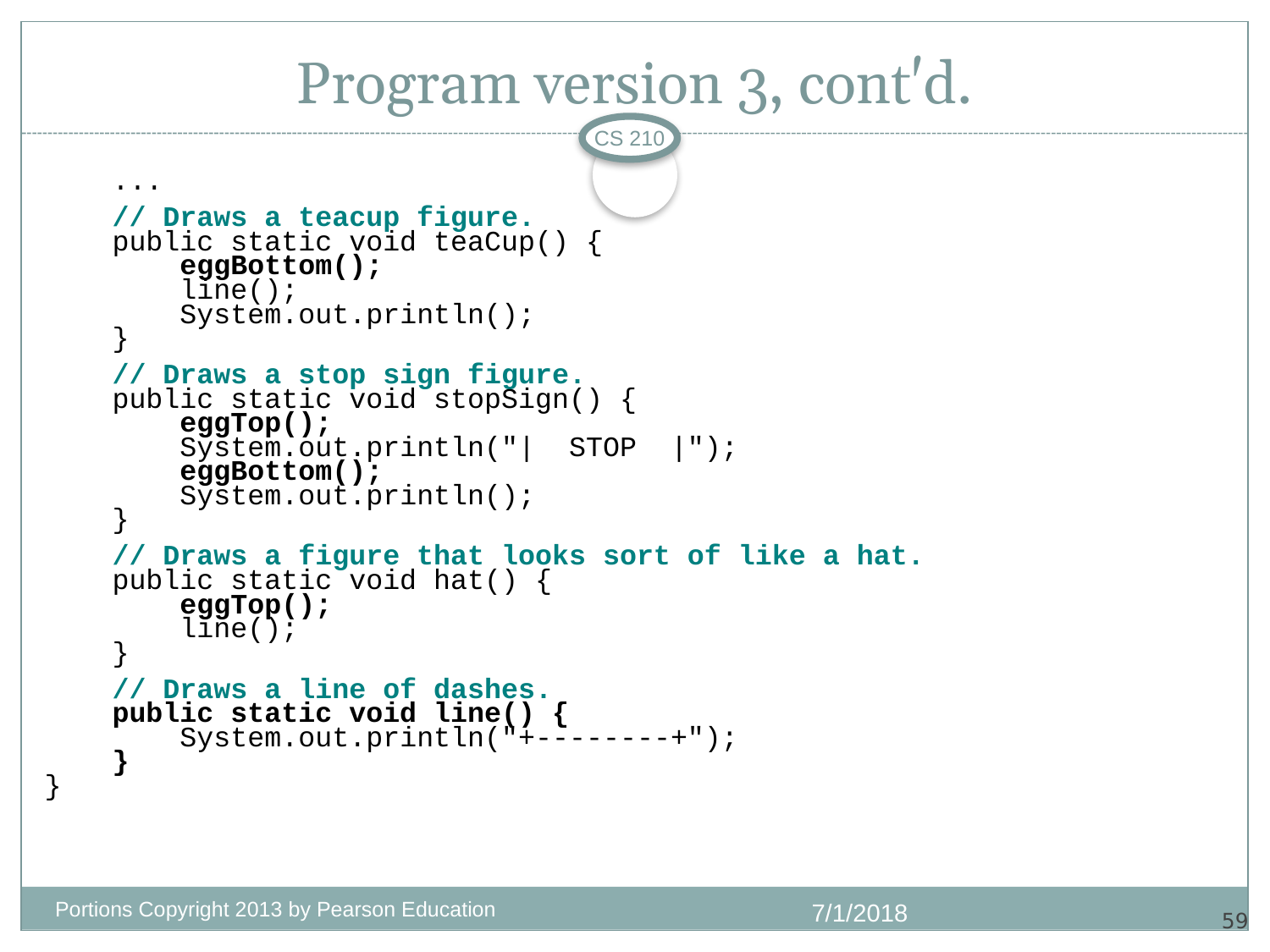

# Program version 3, cont'd.
CS 210
    ...

    // Draws a teacup figure.
    public static void teaCup() {
        eggBottom();
        line();
        System.out.println();
    }

    // Draws a stop sign figure.
    public static void stopSign() {
        eggTop();
        System.out.println("|  STOP  |");
        eggBottom();
        System.out.println();
    }

    // Draws a figure that looks sort of like a hat.
    public static void hat() {
        eggTop();
        line();
    }

    // Draws a line of dashes.
    public static void line() {
        System.out.println("+--------+");
    }
}
Portions Copyright 2013 by Pearson Education
7/1/2018